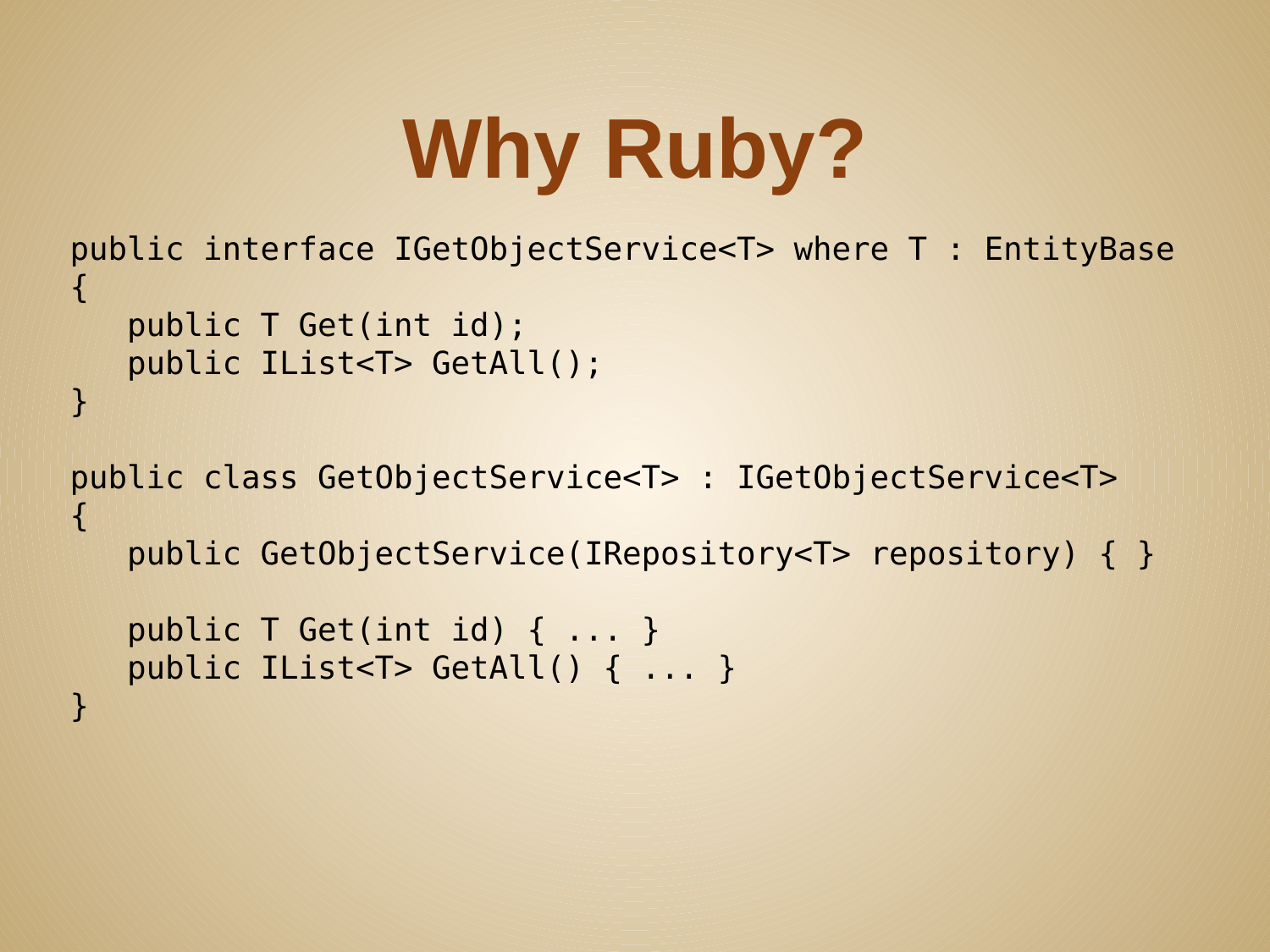

# Why Ruby?
public interface IGetObjectService<T> where T : EntityBase
{
   public T Get(int id);
   public IList<T> GetAll();
}

public class GetObjectService<T> : IGetObjectService<T>
{
   public GetObjectService(IRepository<T> repository) { }
   public T Get(int id) { ... }
   public IList<T> GetAll() { ... }
}